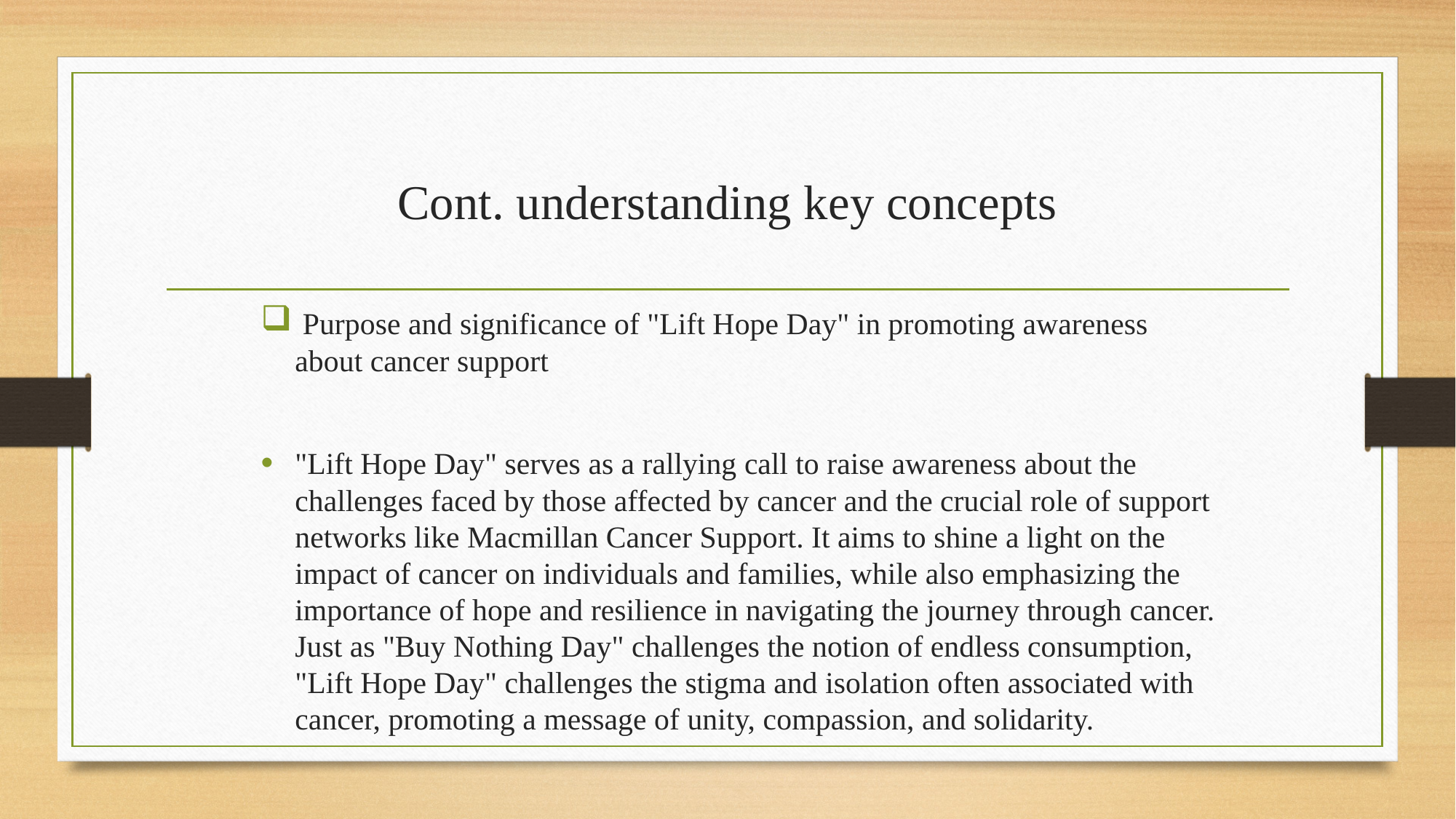

# Cont. understanding key concepts
 Purpose and significance of "Lift Hope Day" in promoting awareness about cancer support

"Lift Hope Day" serves as a rallying call to raise awareness about the challenges faced by those affected by cancer and the crucial role of support networks like Macmillan Cancer Support. It aims to shine a light on the impact of cancer on individuals and families, while also emphasizing the importance of hope and resilience in navigating the journey through cancer. Just as "Buy Nothing Day" challenges the notion of endless consumption, "Lift Hope Day" challenges the stigma and isolation often associated with cancer, promoting a message of unity, compassion, and solidarity.